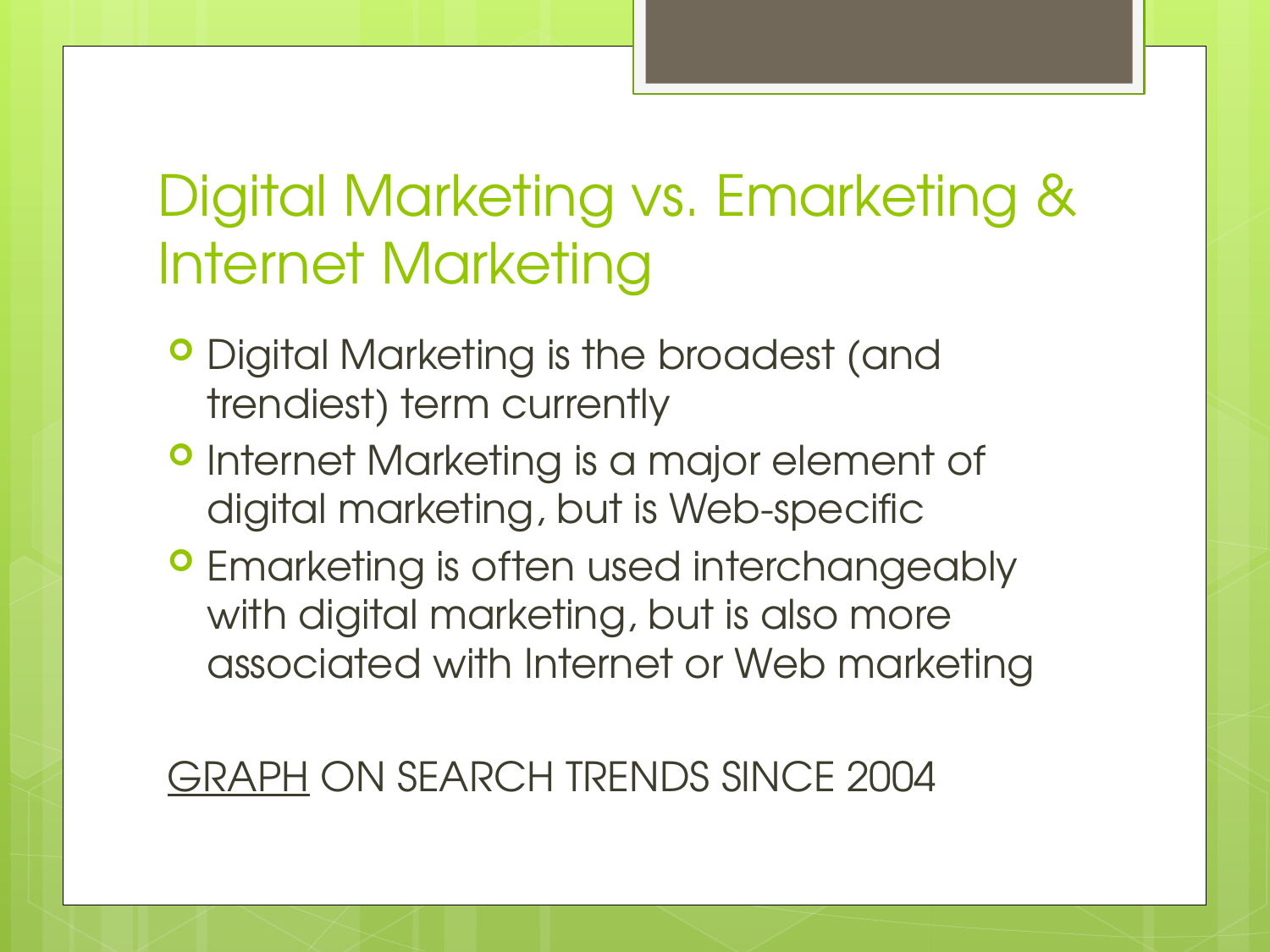

# Digital Marketing vs. Emarketing & Internet Marketing
Digital Marketing is the broadest (and trendiest) term currently
Internet Marketing is a major element of digital marketing, but is Web-specific
Emarketing is often used interchangeably with digital marketing, but is also more associated with Internet or Web marketing

GRAPH ON SEARCH TRENDS SINCE 2004